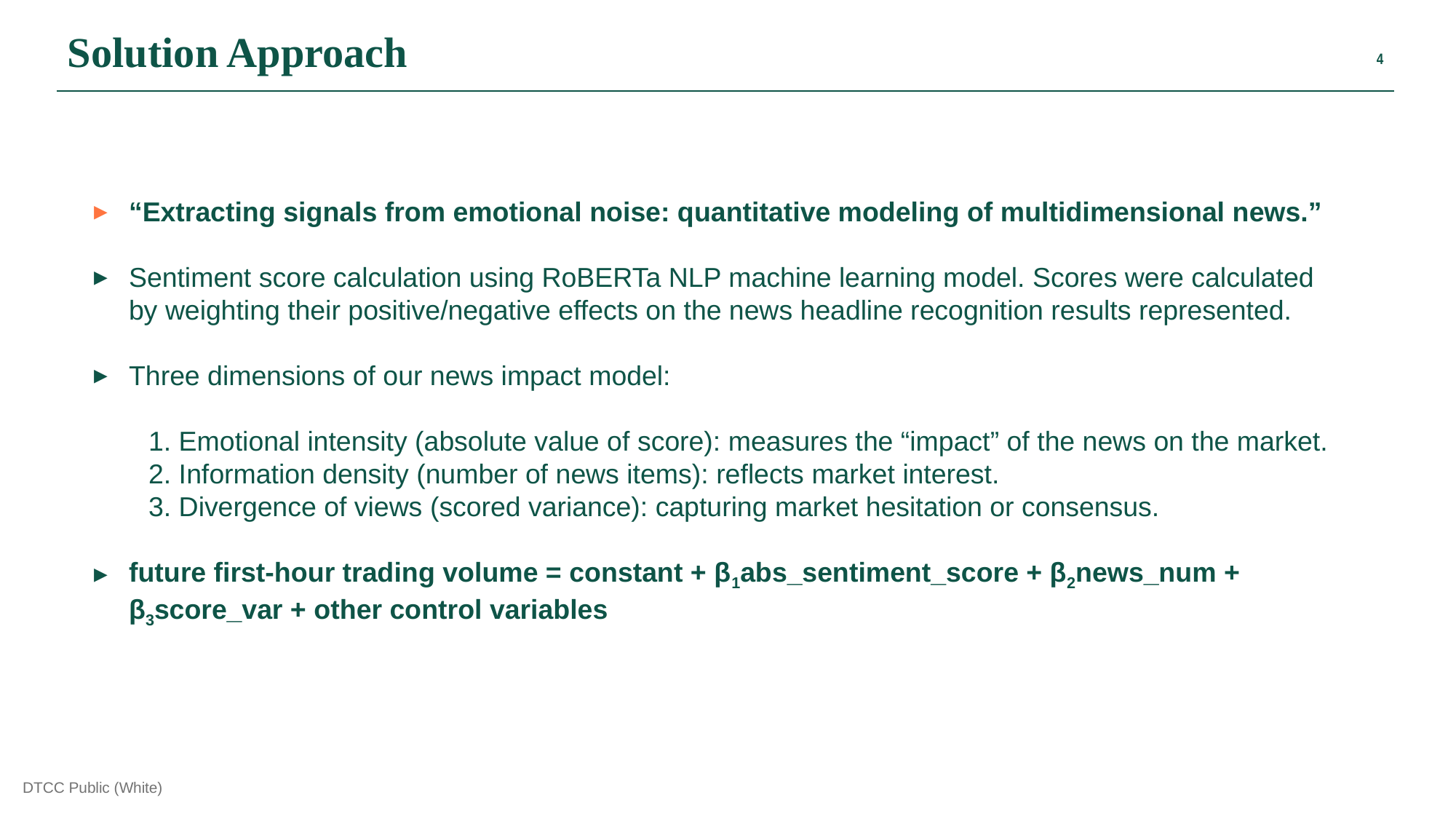

Solution Approach
“Extracting signals from emotional noise: quantitative modeling of multidimensional news.”

Sentiment score calculation using RoBERTa NLP machine learning model. Scores were calculated by weighting their positive/negative effects on the news headline recognition results represented.

Three dimensions of our news impact model:

1. Emotional intensity (absolute value of score): measures the “impact” of the news on the market.
2. Information density (number of news items): reflects market interest.
3. Divergence of views (scored variance): capturing market hesitation or consensus.

future first-hour trading volume = constant + β1abs_sentiment_score + β2news_num + β3score_var + other control variables